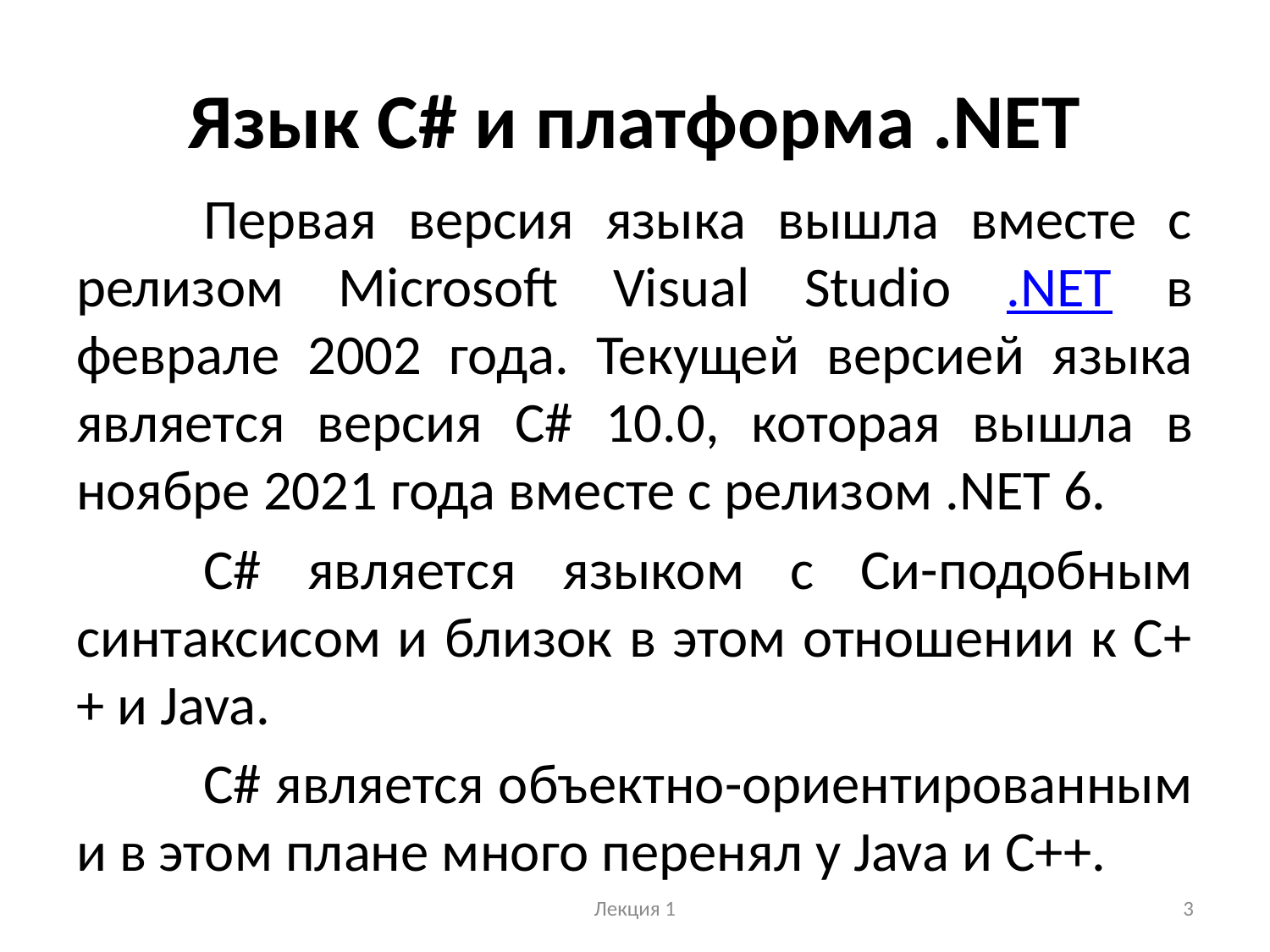

# Язык C# и платформа .NET
	Первая версия языка вышла вместе с релизом Microsoft Visual Studio .NET в феврале 2002 года. Текущей версией языка является версия C# 10.0, которая вышла в ноябре 2021 года вместе с релизом .NET 6.
	C# является языком с Си-подобным синтаксисом и близок в этом отношении к C++ и Java.
	C# является объектно-ориентированным и в этом плане много перенял у Java и С++.
Лекция 1
3